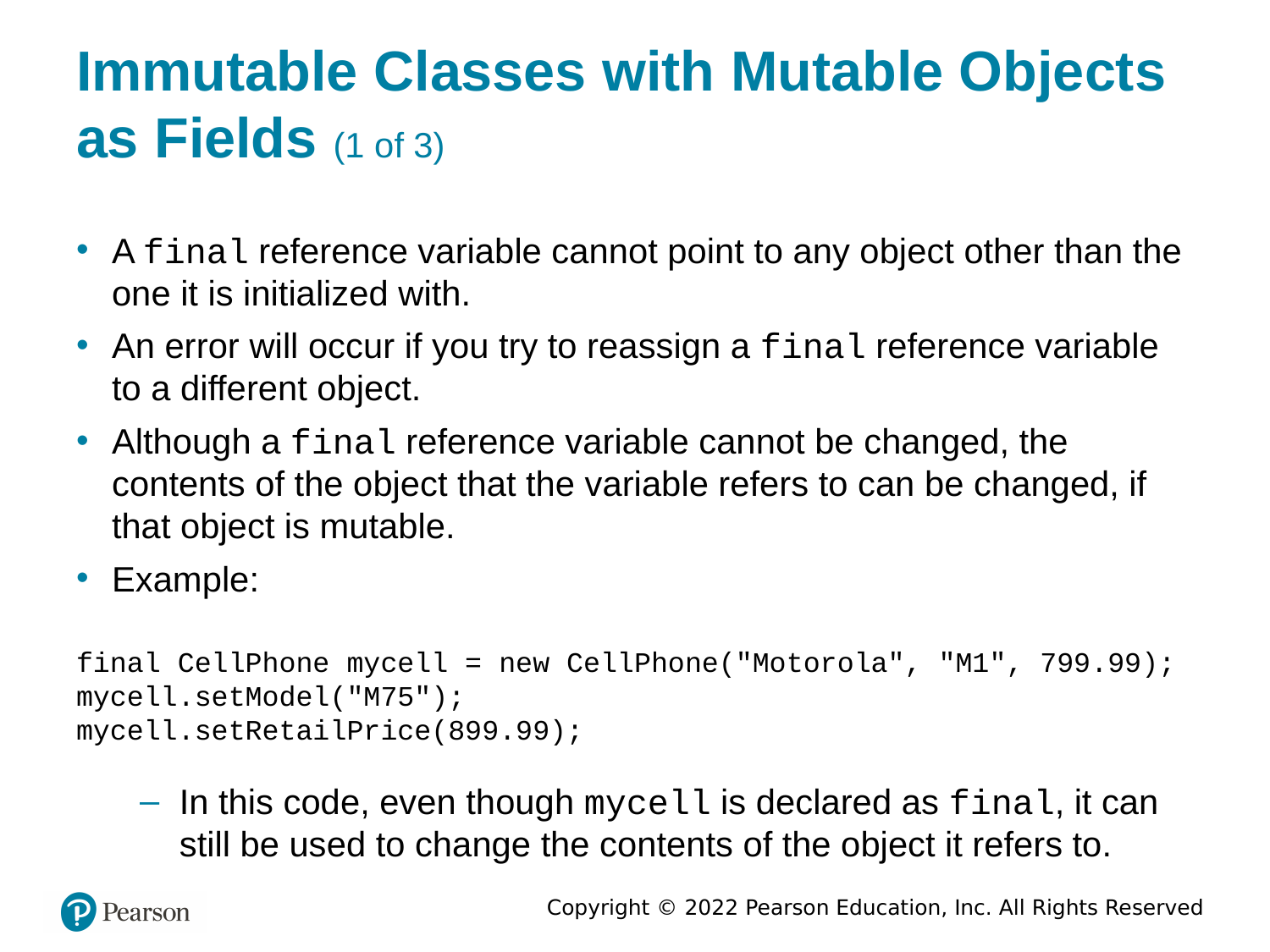

# Immutable Classes with Mutable Objects as Fields (1 of 3)
A final reference variable cannot point to any object other than the one it is initialized with.
An error will occur if you try to reassign a final reference variable to a different object.
Although a final reference variable cannot be changed, the contents of the object that the variable refers to can be changed, if that object is mutable.
Example:
final CellPhone mycell = new CellPhone("Motorola", "M1", 799.99);
mycell.setModel("M75");
mycell.setRetailPrice(899.99);
In this code, even though mycell is declared as final, it can still be used to change the contents of the object it refers to.